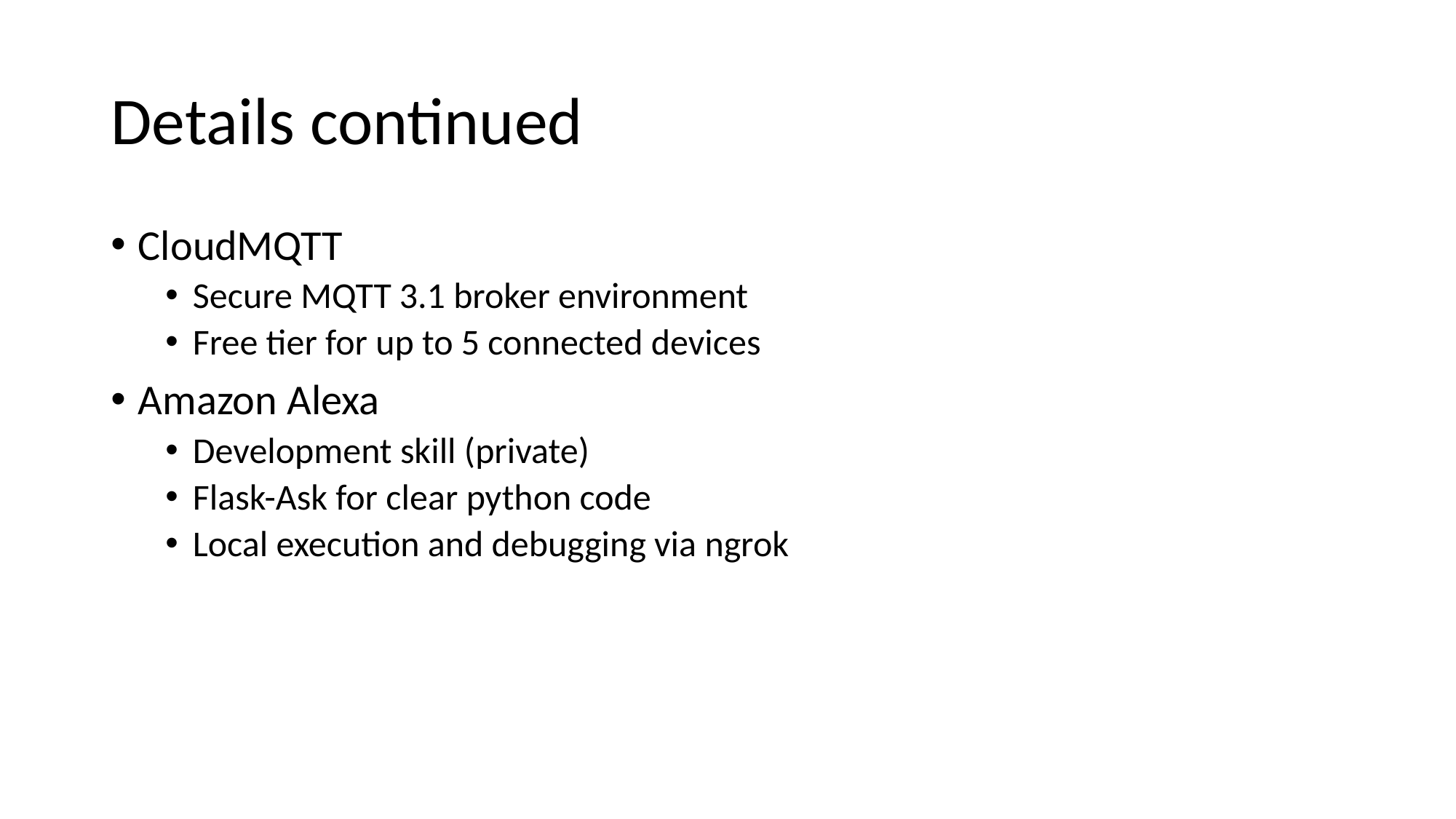

# Details continued
CloudMQTT
Secure MQTT 3.1 broker environment
Free tier for up to 5 connected devices
Amazon Alexa
Development skill (private)
Flask-Ask for clear python code
Local execution and debugging via ngrok